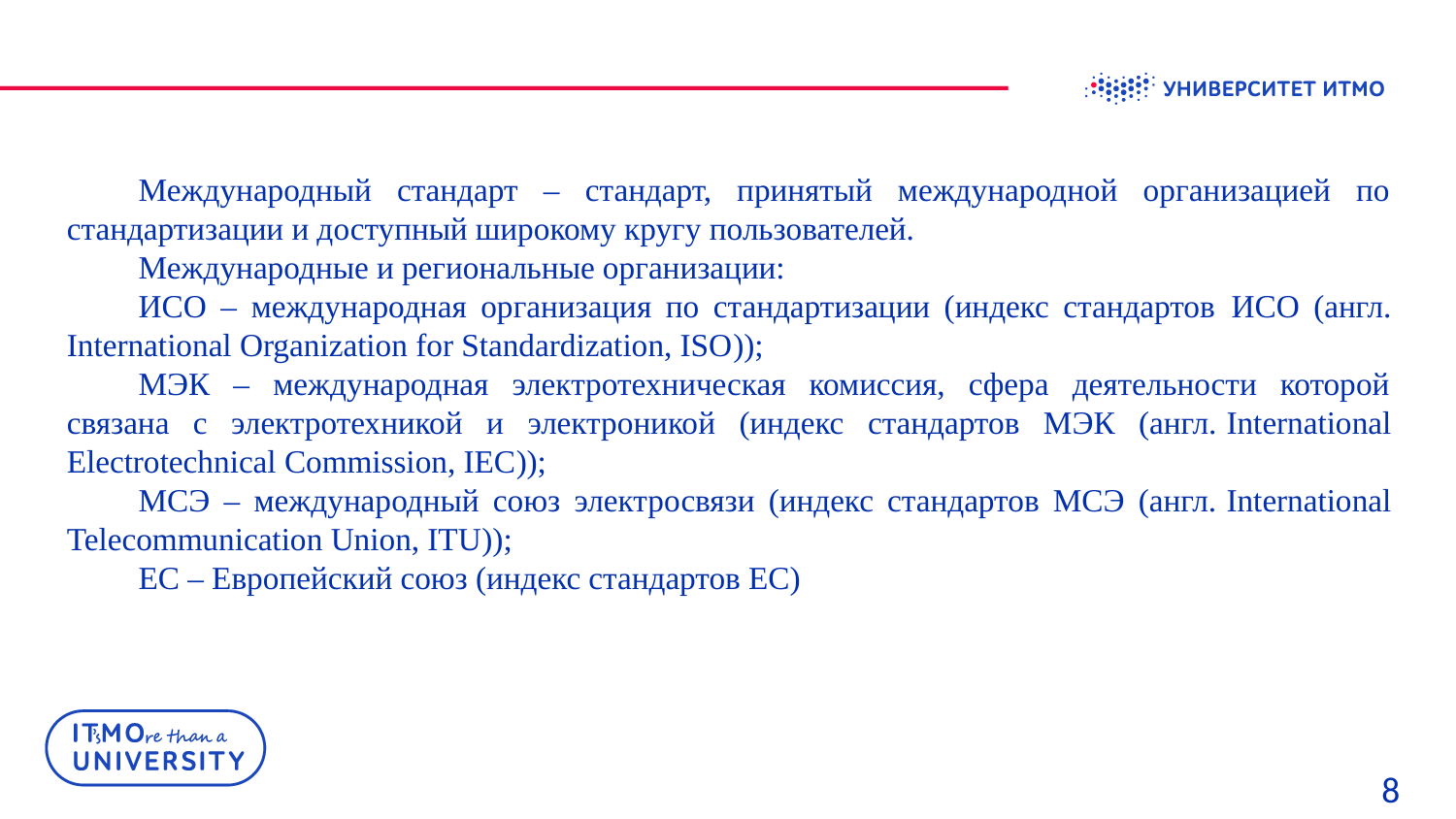

Международный стандарт – стандарт, принятый международной организацией по стандартизации и доступный широкому кругу пользователей.
Международные и региональные организации:
ИСО – международная организация по стандартизации (индекс стандартов ИСО (англ. International Organization for Standardization, ISO));
МЭК – международная электротехническая комиссия, сфера деятельности которой связана с электротехникой и электроникой (индекс стандартов МЭК (англ. International Electrotechnical Commission, IEC));
МСЭ – международный союз электросвязи (индекс стандартов МСЭ (англ. International Telecommunication Union, ITU));
ЕС – Европейский союз (индекс стандартов ЕС)
8
9